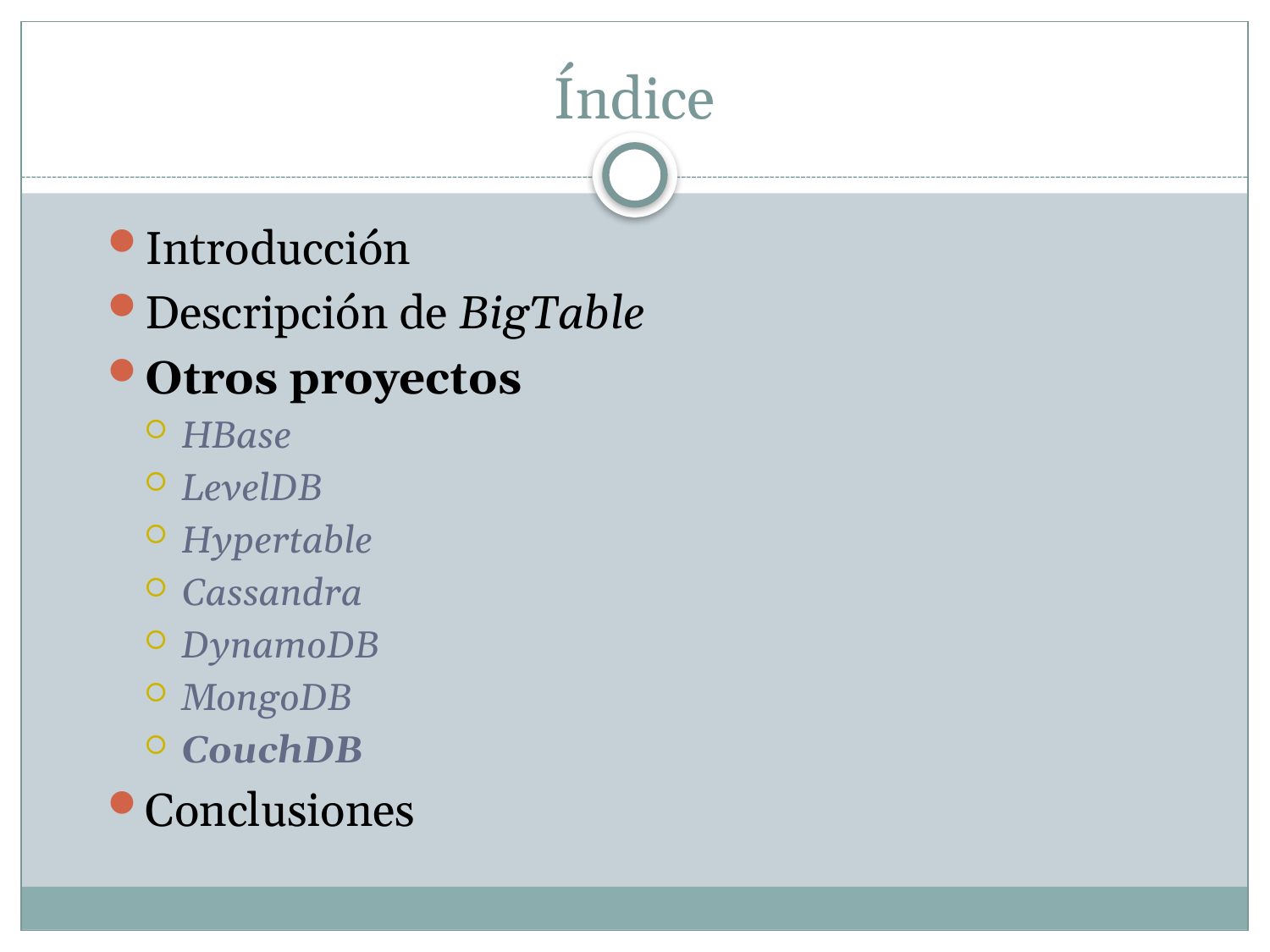

# Índice
Introducción
Descripción de BigTable
Otros proyectos
HBase
LevelDB
Hypertable
Cassandra
DynamoDB
MongoDB
CouchDB
Conclusiones